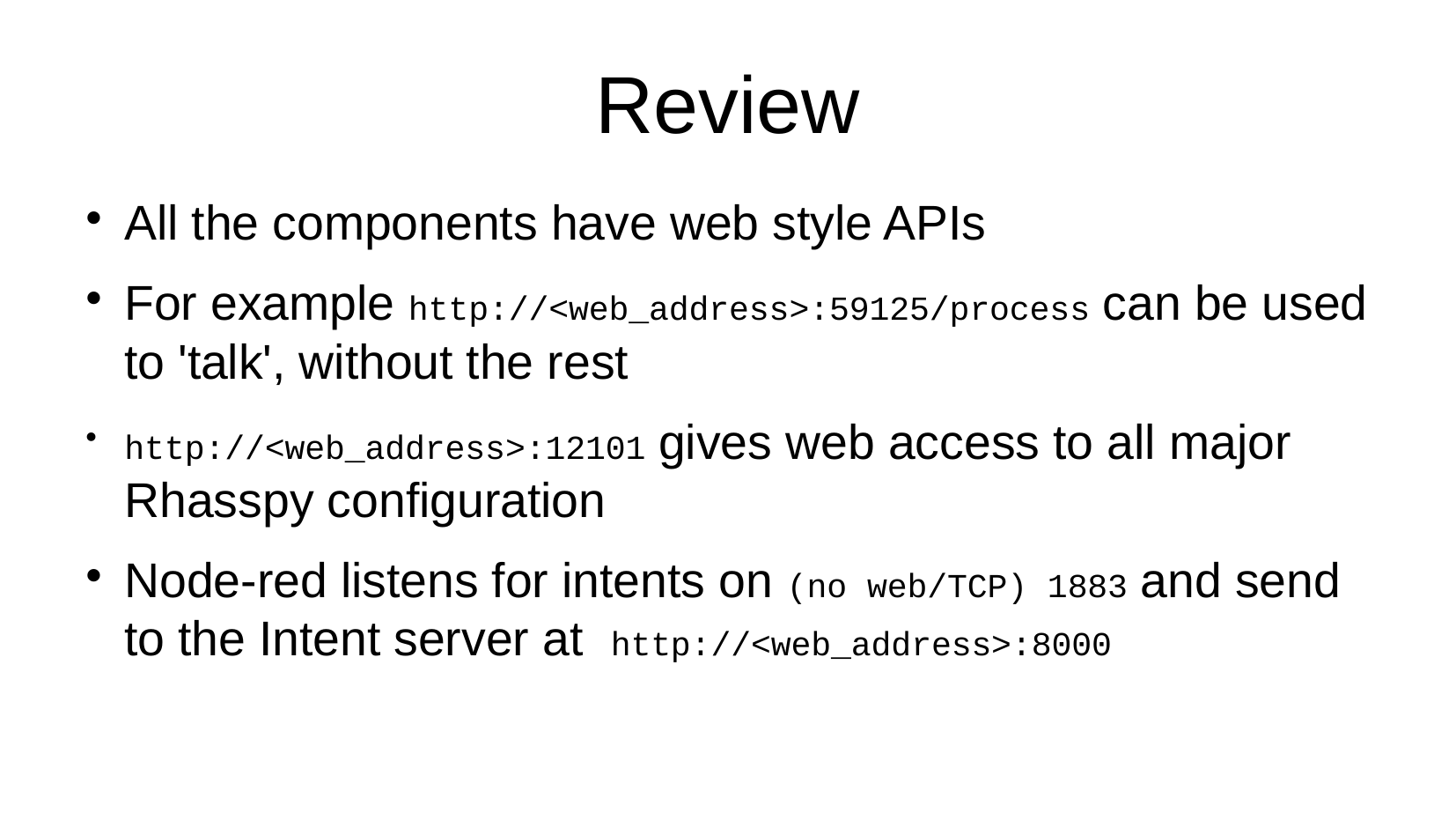

Review
All the components have web style APIs
For example http://<web_address>:59125/process can be used to 'talk', without the rest
http://<web_address>:12101 gives web access to all major Rhasspy configuration
Node-red listens for intents on (no web/TCP) 1883 and send to the Intent server at  http://<web_address>:8000